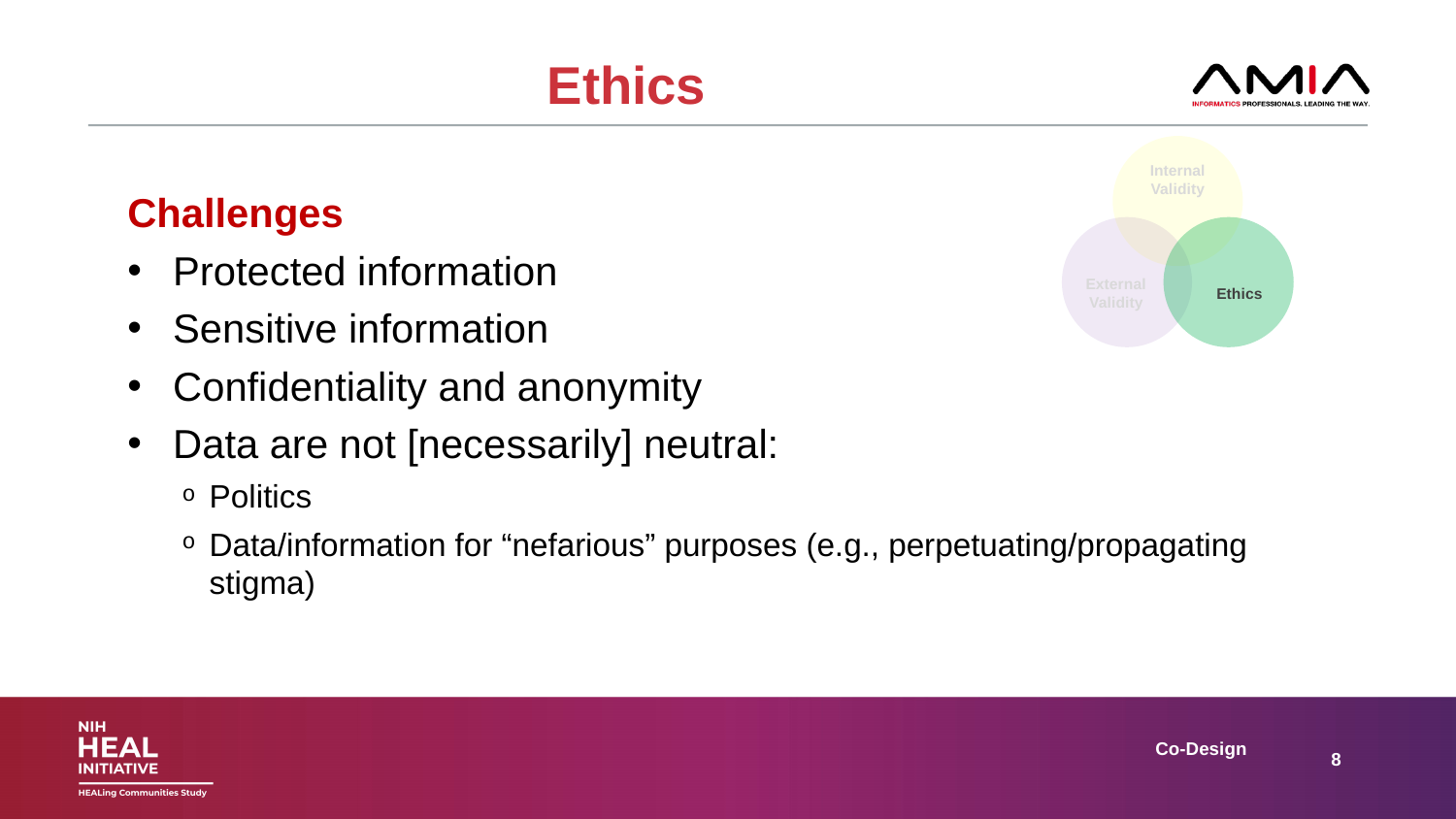

# Ethics
Internal
Validity
Challenges
Protected information
Sensitive information
Confidentiality and anonymity
Data are not [necessarily] neutral:
Politics
Data/information for “nefarious” purposes (e.g., perpetuating/propagating stigma)

External
Validity
Ethics
Co-Design

8